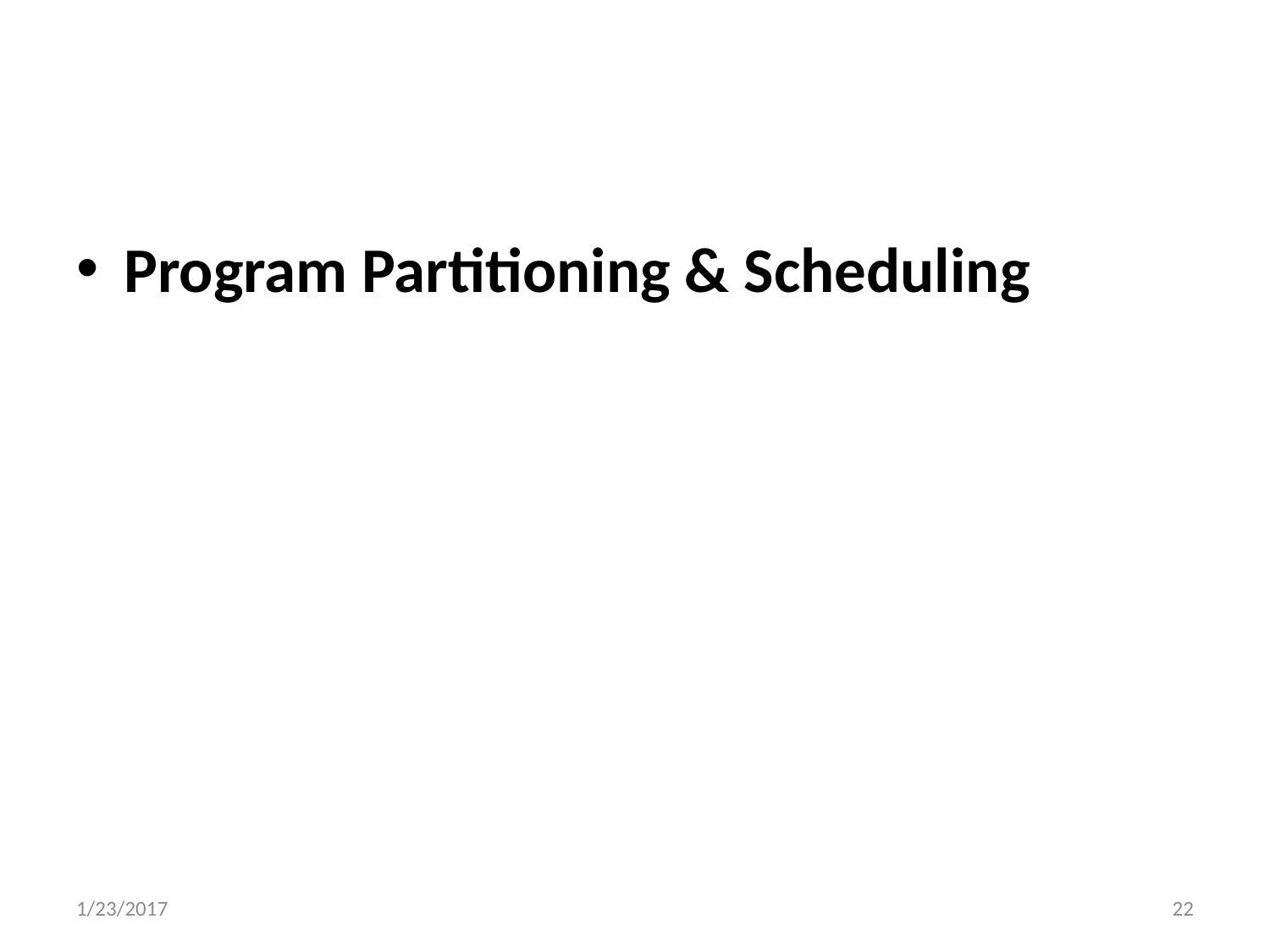

#
Program Partitioning & Scheduling
1/23/2017
22